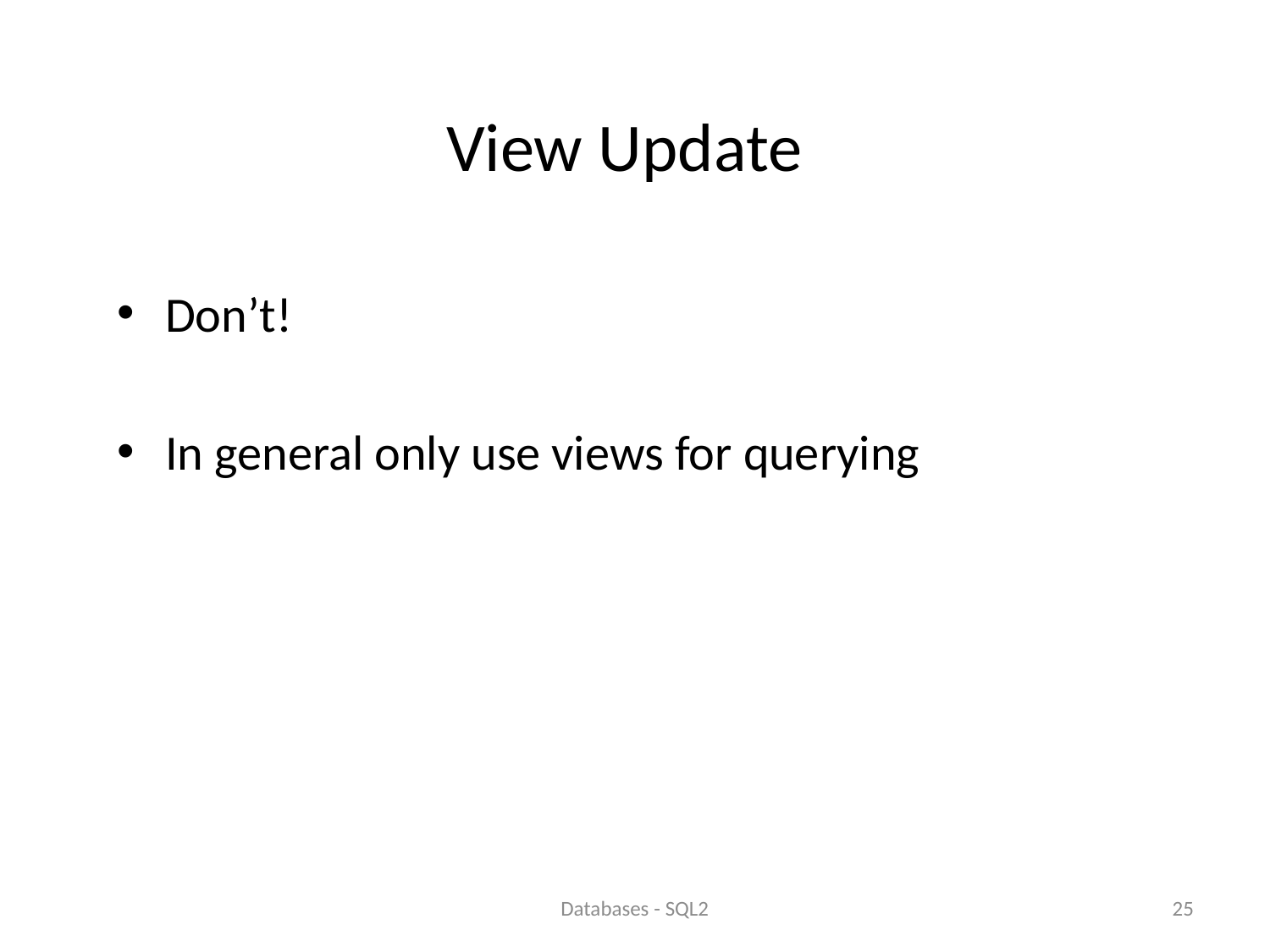

# View Update
Don’t!

In general only use views for querying

Databases - SQL2
25